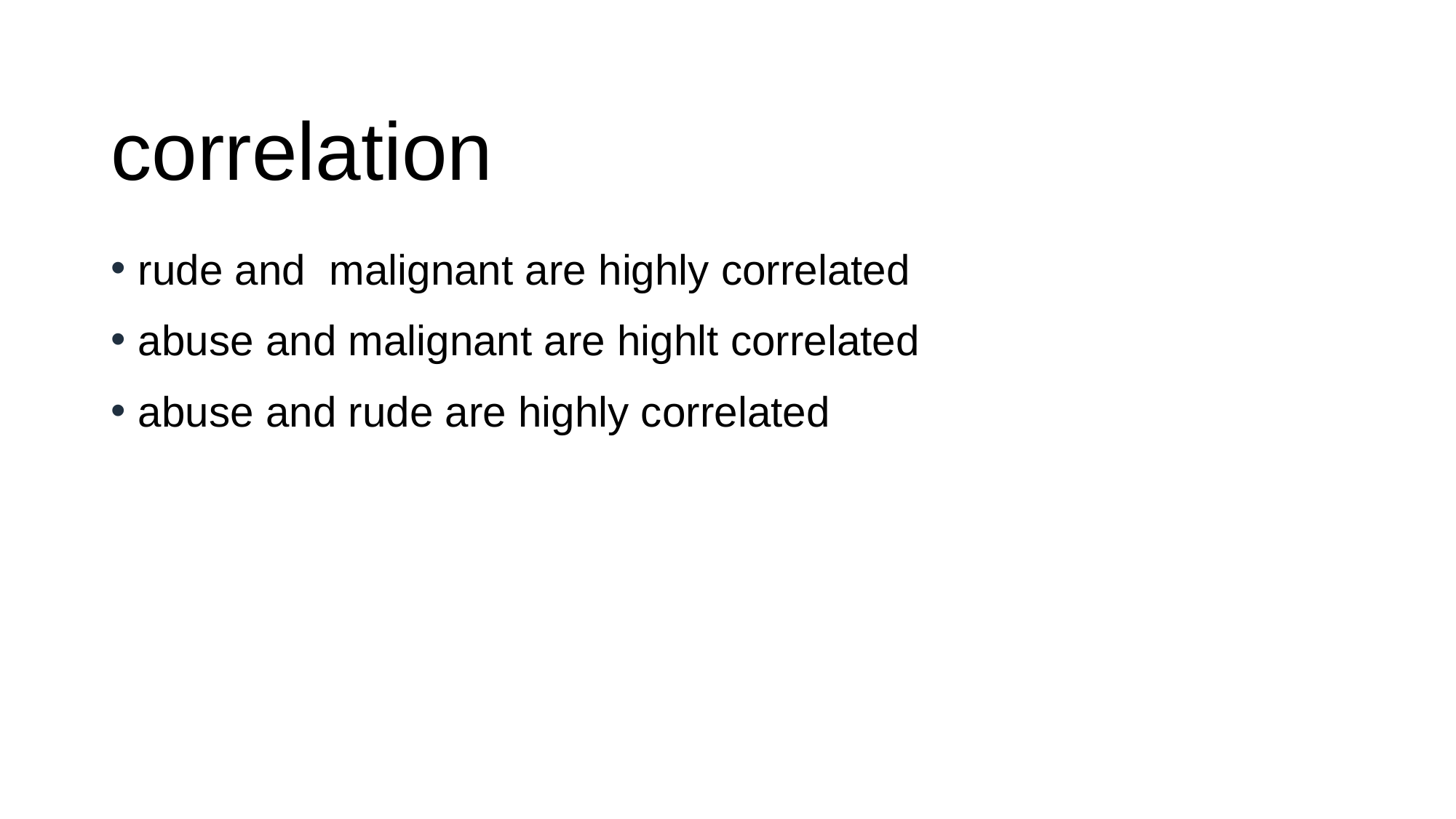

# correlation
rude and  malignant are highly correlated
abuse and malignant are highlt correlated
abuse and rude are highly correlated